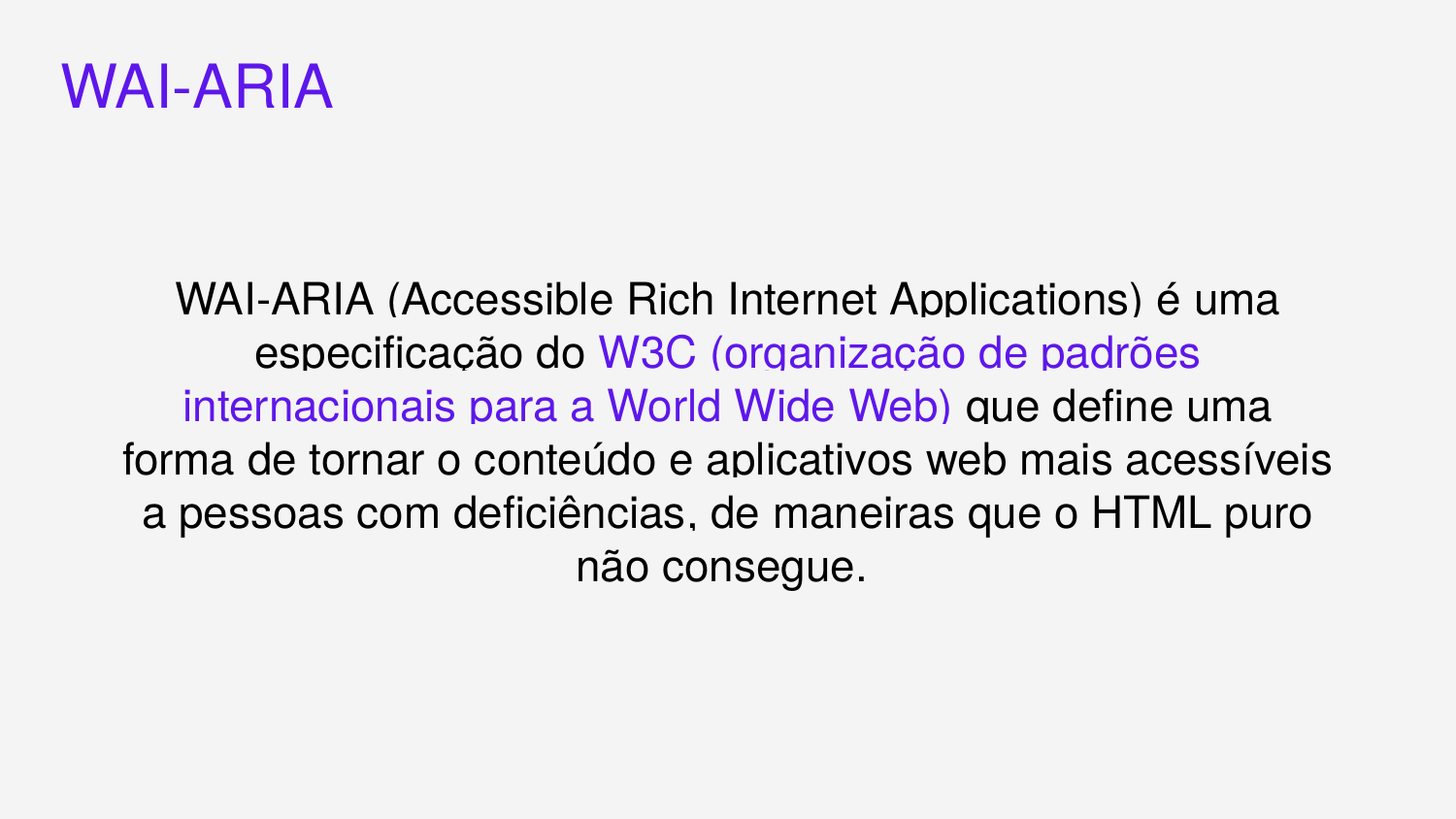

WAI-ARIA
WAI-ARIA (Accessible Rich Internet Applications) é uma especificação do W3C (organização de padrões internacionais para a World Wide Web) que define uma forma de tornar o conteúdo e aplicativos web mais acessíveis a pessoas com deficiências, de maneiras que o HTML puro não consegue.